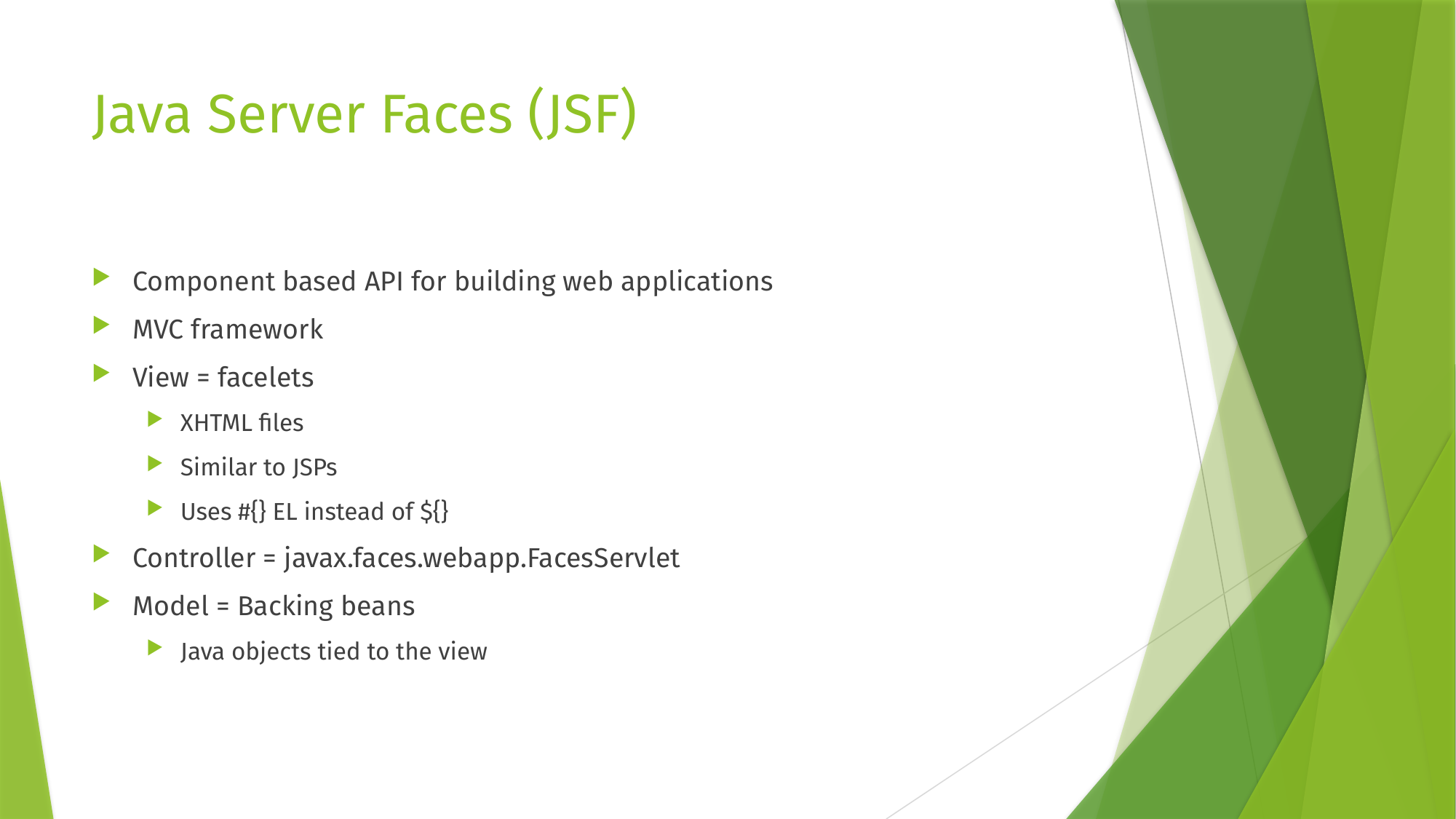

# Java Server Faces (JSF)
Component based API for building web applications
MVC framework
View = facelets
XHTML files
Similar to JSPs
Uses #{} EL instead of ${}
Controller = javax.faces.webapp.FacesServlet
Model = Backing beans
Java objects tied to the view